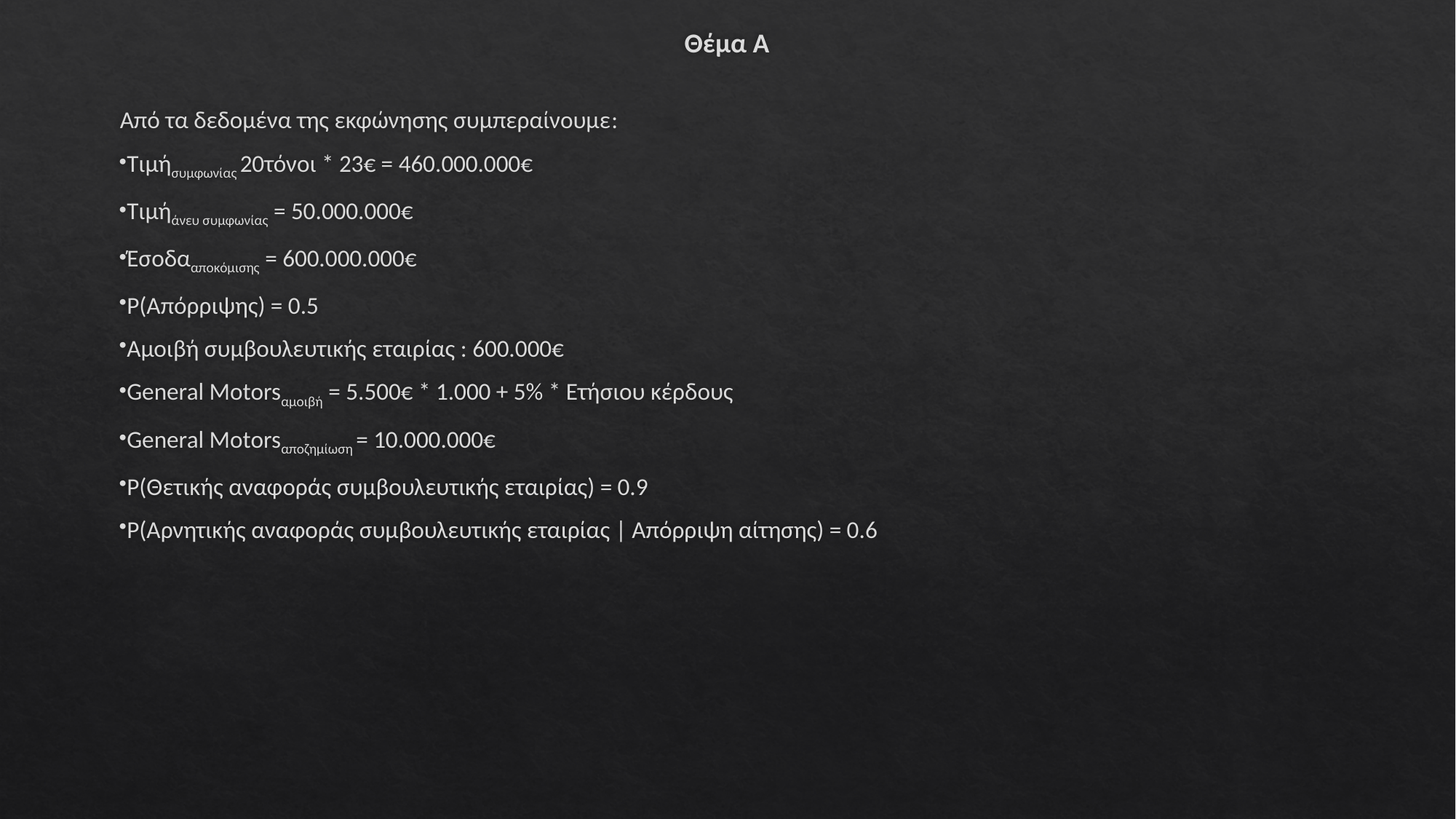

# Θέμα Α
Από τα δεδομένα της εκφώνησης συμπεραίνουμε:
Τιμήσυμφωνίας 20τόνοι * 23€ = 460.000.000€
Τιμήάνευ συμφωνίας = 50.000.000€
Έσοδααποκόμισης = 600.000.000€
P(Aπόρριψης) = 0.5
Αμοιβή συμβουλευτικής εταιρίας : 600.000€
General Motorsαμοιβή = 5.500€ * 1.000 + 5% * Ετήσιου κέρδους
General Motorsαποζημίωση = 10.000.000€
P(Θετικής αναφοράς συμβουλευτικής εταιρίας) = 0.9
P(Αρνητικής αναφοράς συμβουλευτικής εταιρίας | Απόρριψη αίτησης) = 0.6